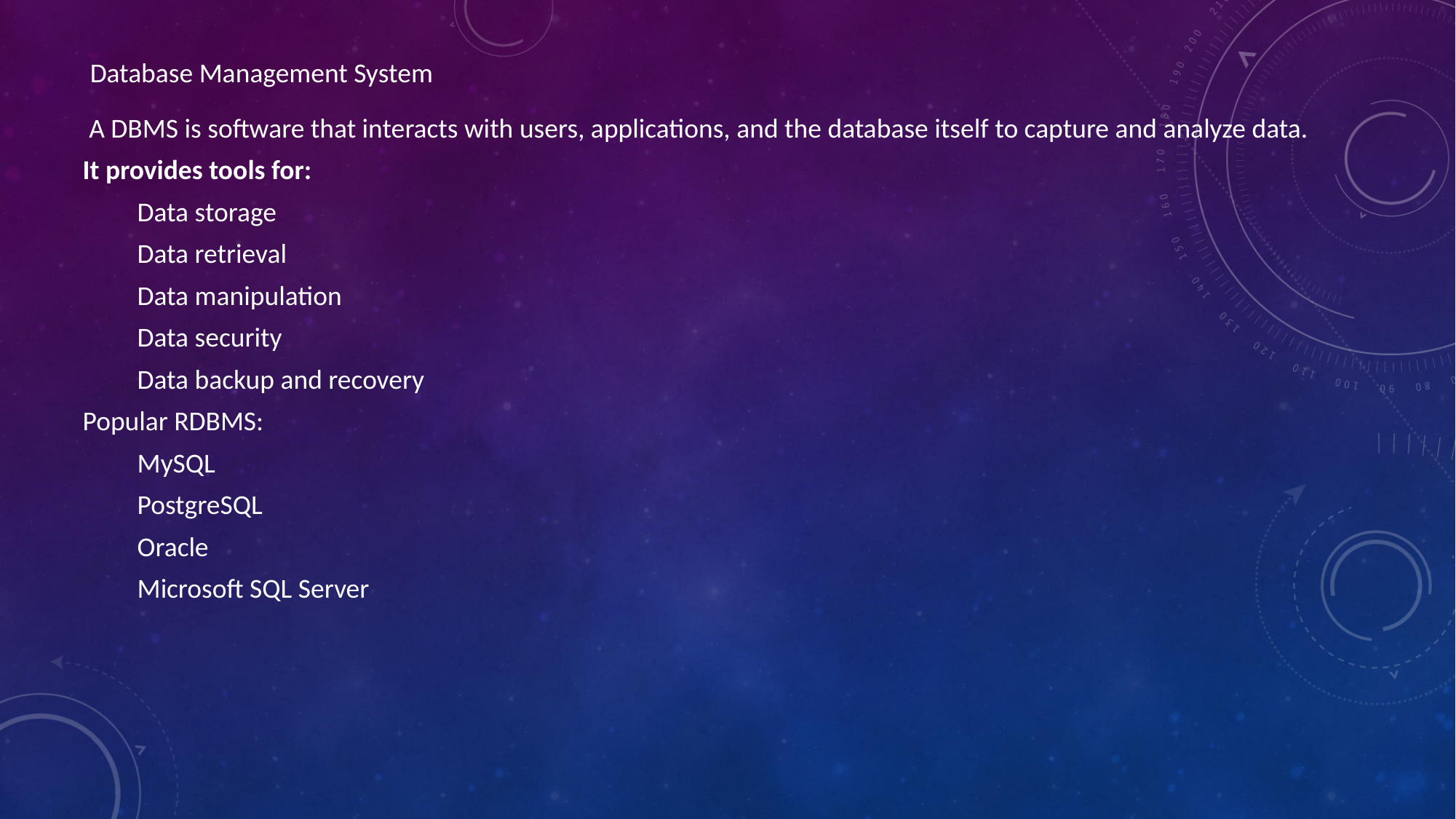

Database Management System

 A DBMS is software that interacts with users, applications, and the database itself to capture and analyze data.
It provides tools for:
Data storage
Data retrieval
Data manipulation
Data security
Data backup and recovery
Popular RDBMS:
MySQL
PostgreSQL
Oracle
Microsoft SQL Server